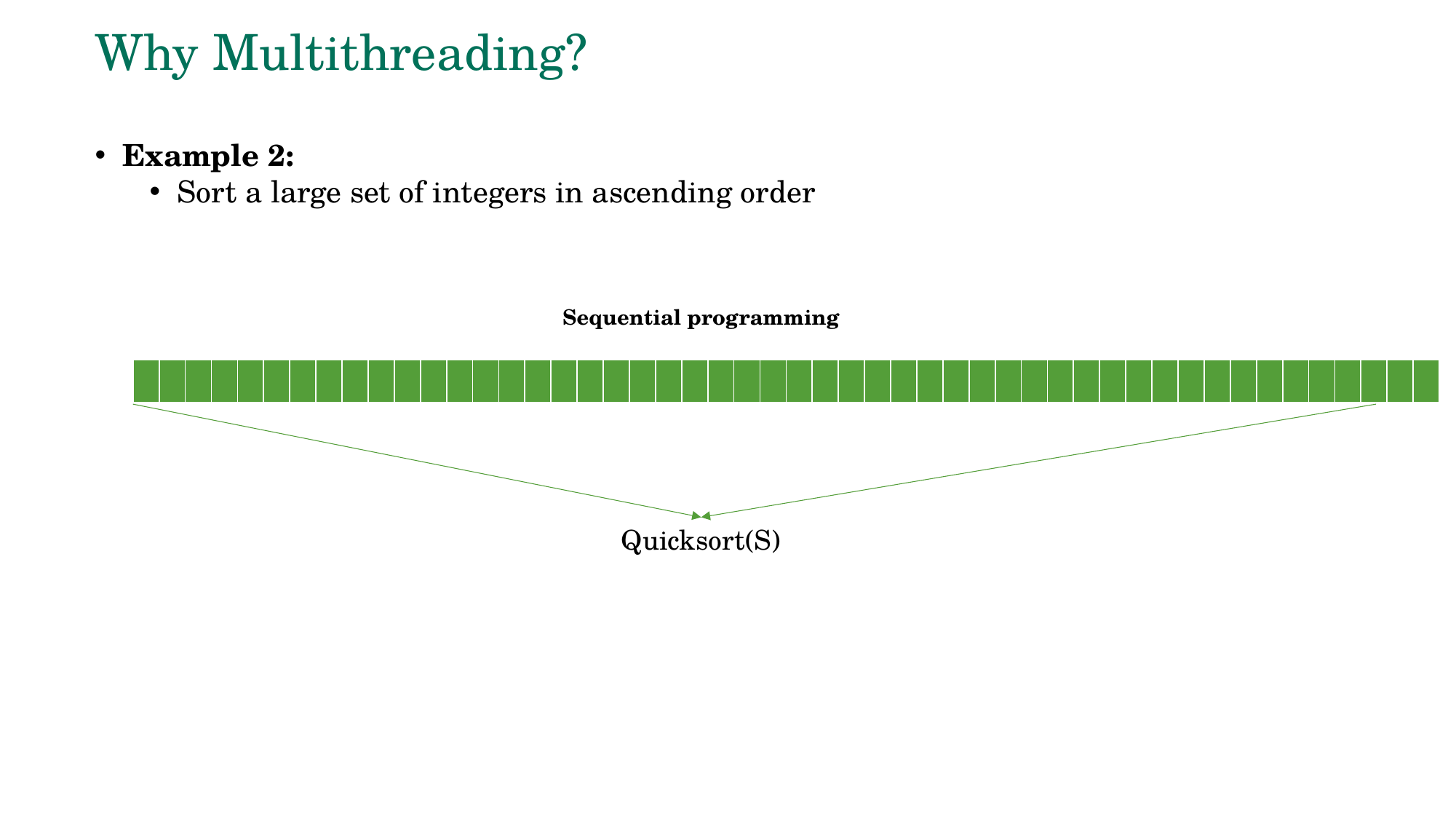

# Why Multithreading?
Example 2:
Sort a large set of integers in ascending order
Sequential programming
|  |  |  |  |  |  |  |  |  |  |  |  |  |  |  |  |  |  |  |  |  |  |  |  |  |  |  |  |  |  |  |  |  |  |  |  |  |  |  |  |  |  |  |  |  |  |  |  |  |  |
| --- | --- | --- | --- | --- | --- | --- | --- | --- | --- | --- | --- | --- | --- | --- | --- | --- | --- | --- | --- | --- | --- | --- | --- | --- | --- | --- | --- | --- | --- | --- | --- | --- | --- | --- | --- | --- | --- | --- | --- | --- | --- | --- | --- | --- | --- | --- | --- | --- | --- |
Quicksort(S)